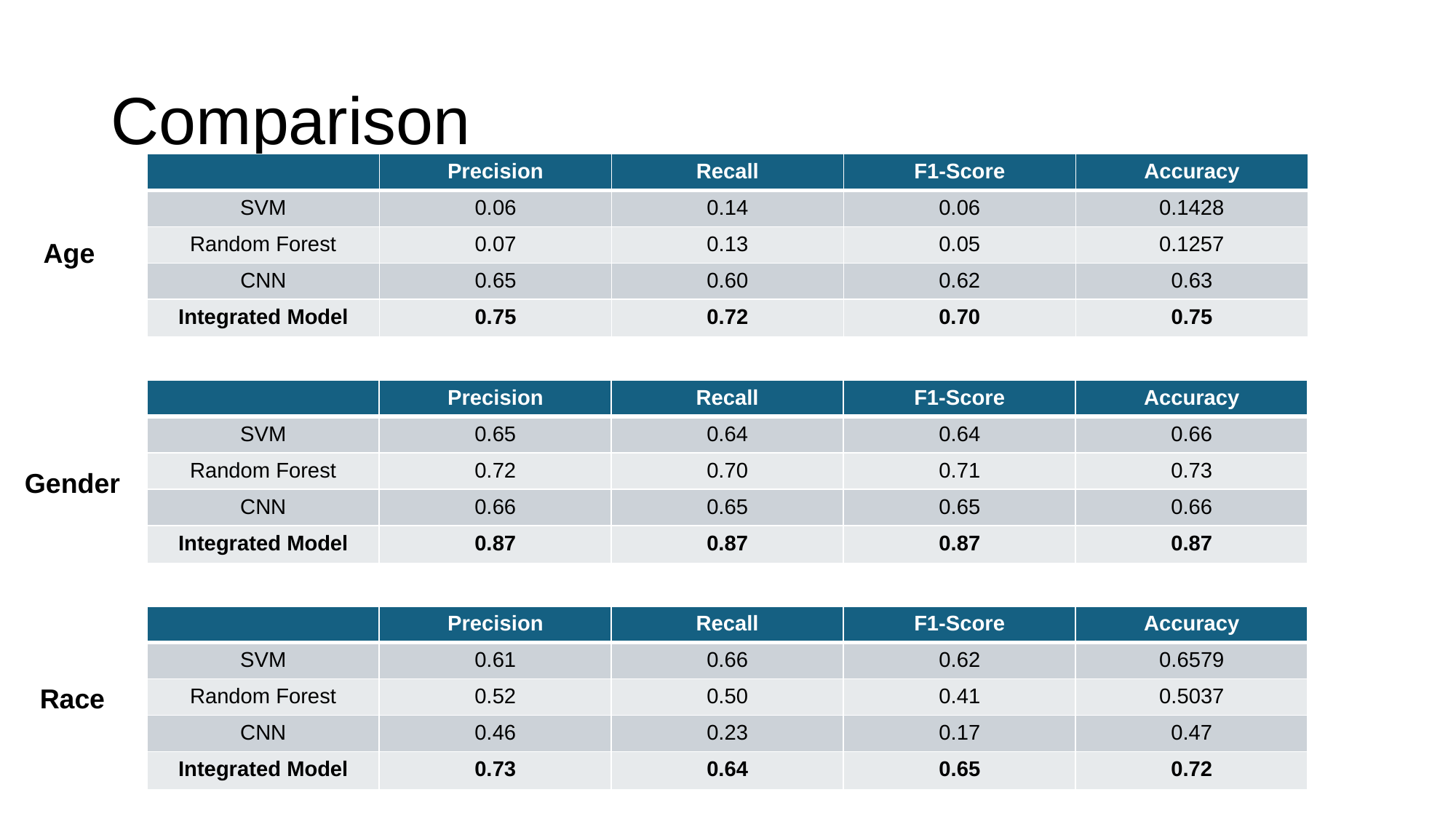

# Comparison
|  | Precision | Recall | F1-Score | Accuracy |
| --- | --- | --- | --- | --- |
| SVM | 0.06 | 0.14 | 0.06 | 0.1428 |
| Random Forest | 0.07 | 0.13 | 0.05 | 0.1257 |
| CNN | 0.65 | 0.60 | 0.62 | 0.63 |
| Integrated Model | 0.75 | 0.72 | 0.70 | 0.75 |
Age
|  | Precision | Recall | F1-Score | Accuracy |
| --- | --- | --- | --- | --- |
| SVM | 0.65 | 0.64 | 0.64 | 0.66 |
| Random Forest | 0.72 | 0.70 | 0.71 | 0.73 |
| CNN | 0.66 | 0.65 | 0.65 | 0.66 |
| Integrated Model | 0.87 | 0.87 | 0.87 | 0.87 |
Gender
|  | Precision | Recall | F1-Score | Accuracy |
| --- | --- | --- | --- | --- |
| SVM | 0.61 | 0.66 | 0.62 | 0.6579 |
| Random Forest | 0.52 | 0.50 | 0.41 | 0.5037 |
| CNN | 0.46 | 0.23 | 0.17 | 0.47 |
| Integrated Model | 0.73 | 0.64 | 0.65 | 0.72 |
Race